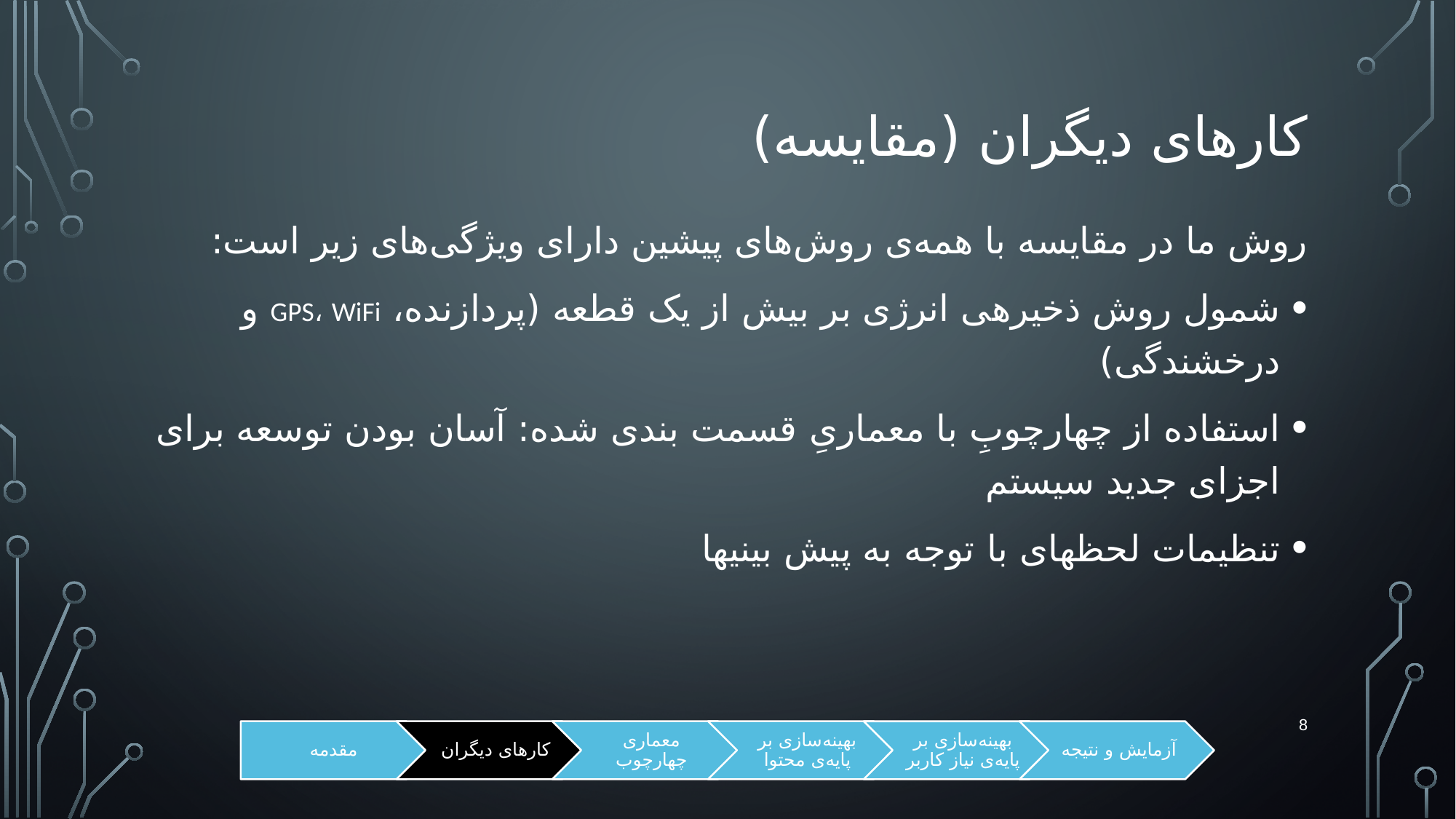

# کارهای دیگران (مقایسه)
روش ما در مقایسه با همه‌ی روش‌های پیشین دارای ویژگی‌های زیر است:
شمول روش ذخیره­ی انرژی بر بیش از یک قطعه (پردازنده، GPS، WiFi و درخشندگی)
استفاده از چهارچوبِ با معماریِ قسمت بندی شده: آسان بودن توسعه برای اجزای جدید سیستم
تنظیمات لحظه­ای با توجه به پیش بینی­ها

مقدمه
کارهای دیگران
معماری چهارچوب
بهینه‌سازی بر پایه‌ی محتوا
بهینه‌سازی بر پایه‌ی نیاز کاربر
آزمایش و نتیجه
8